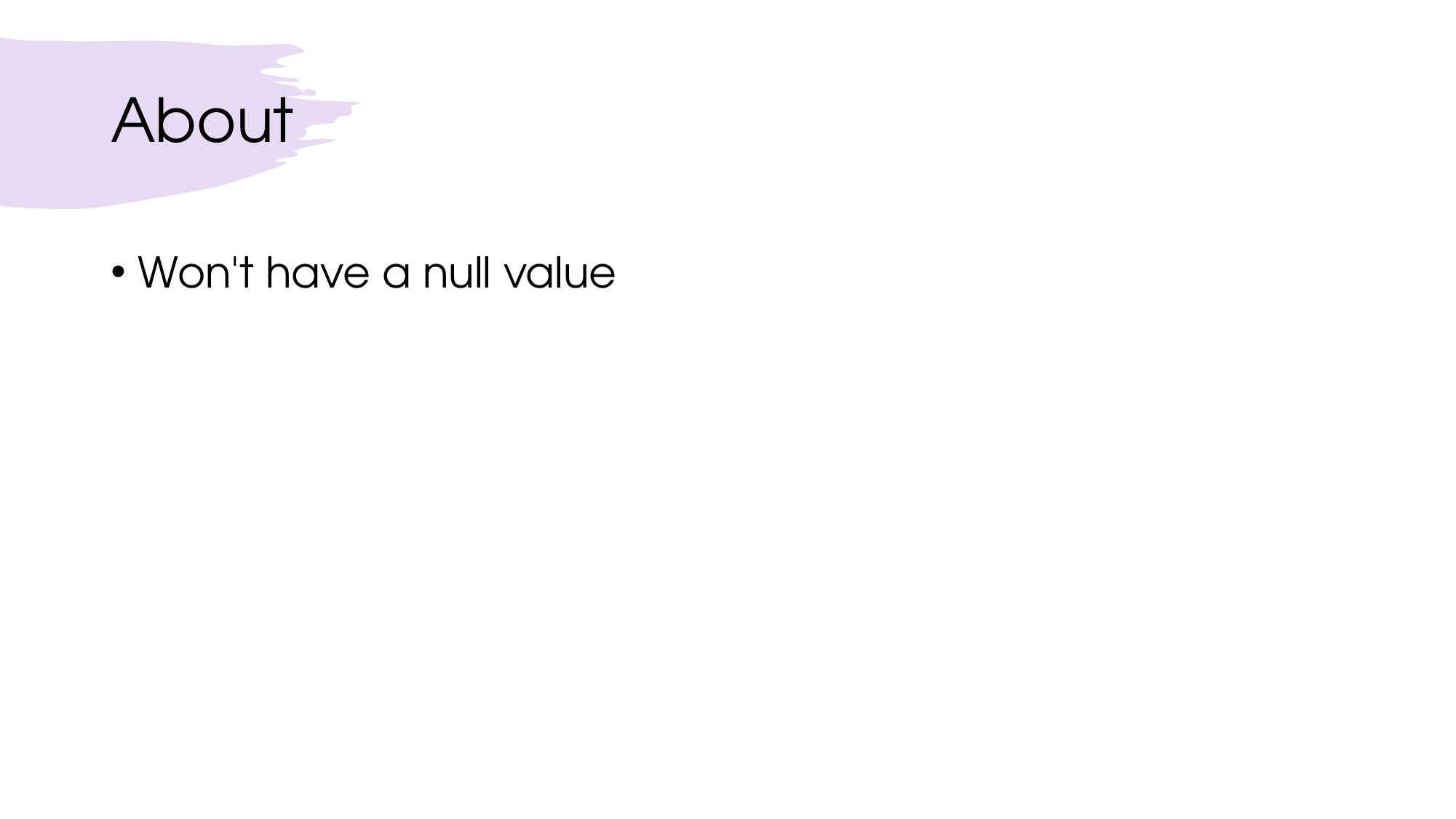

# About
Won't have a null value